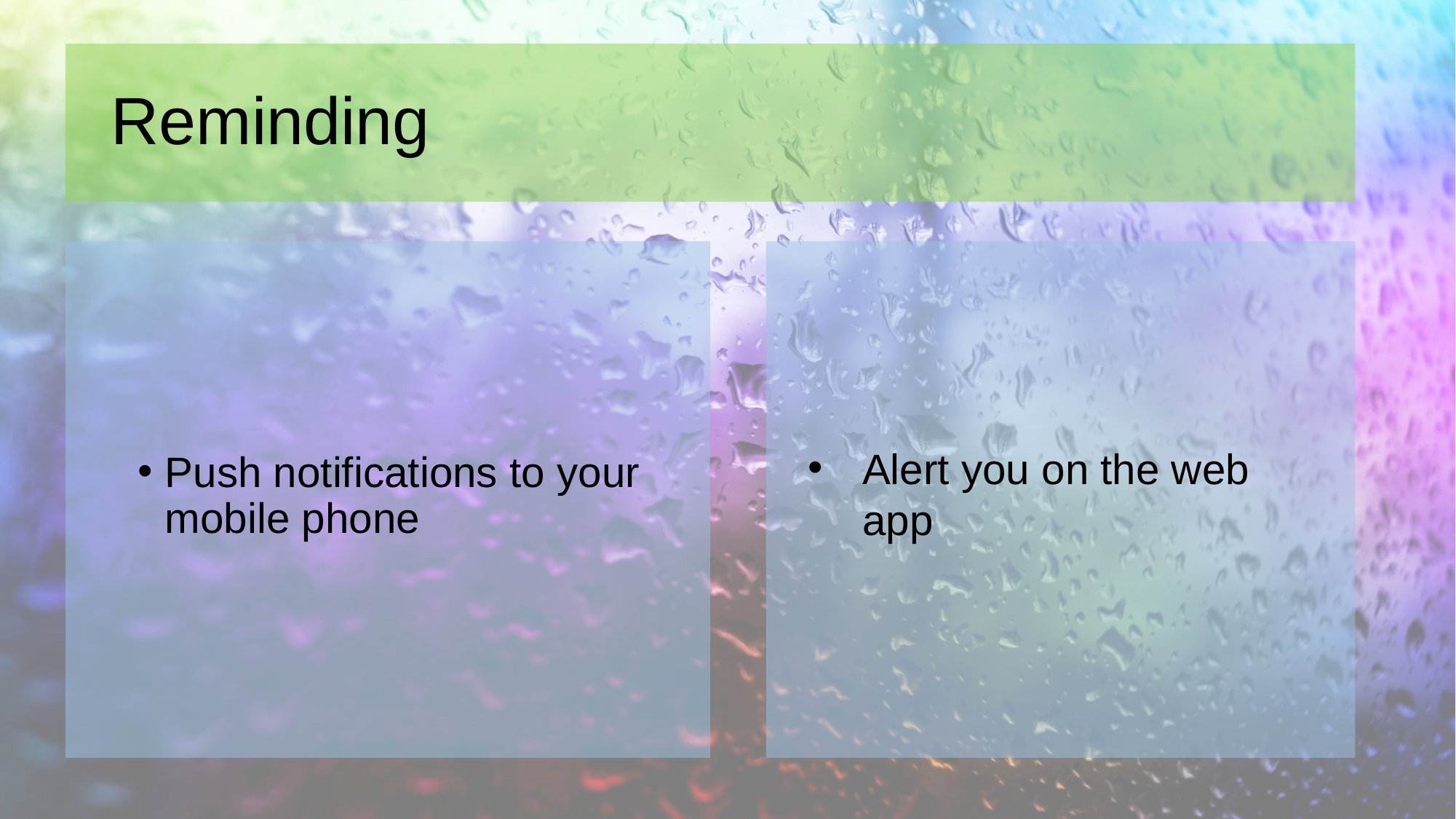

# Reminding

Push notifications to your mobile phone

Alert you on the web app